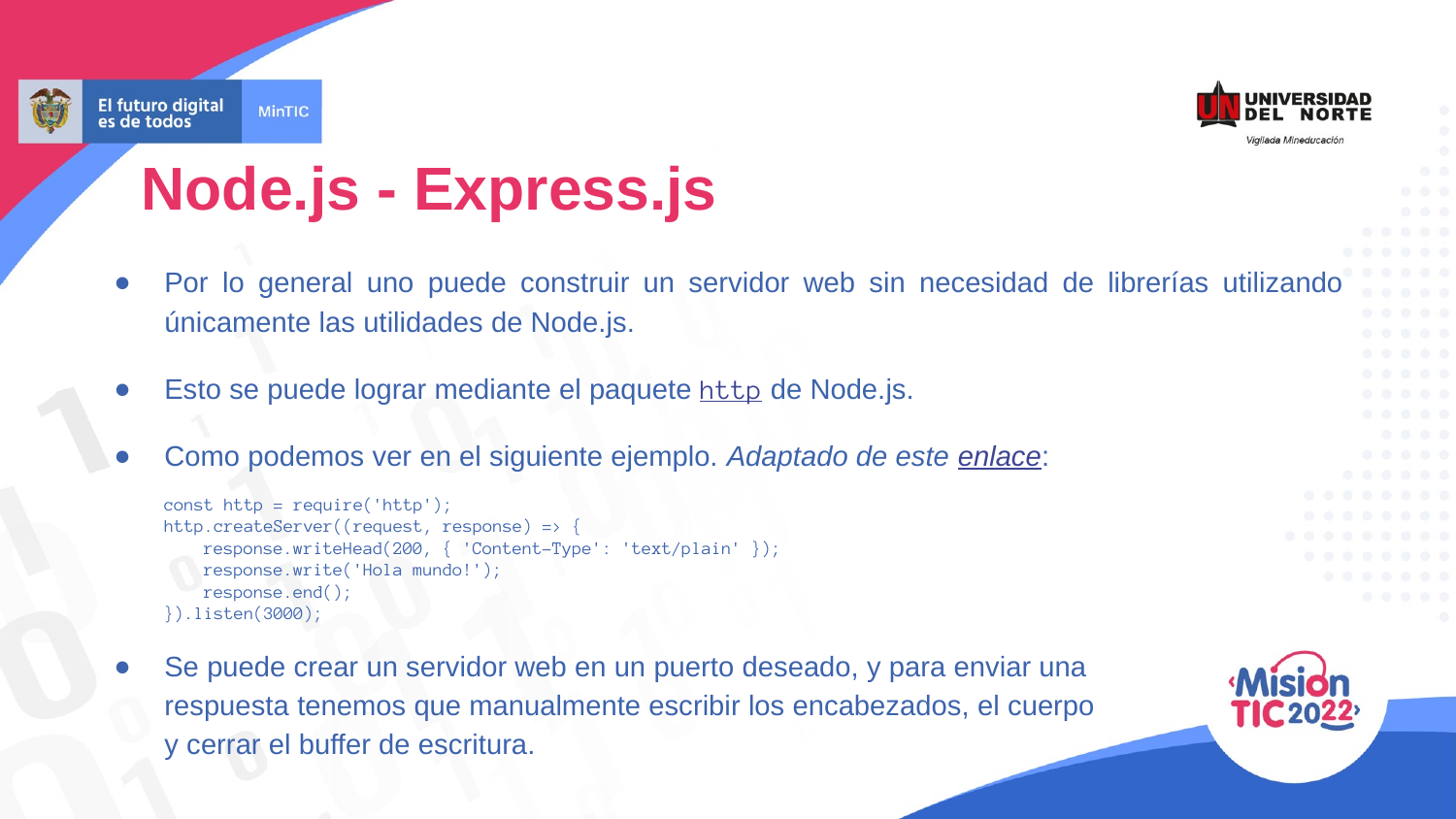

Node.js - Express.js
Por lo general uno puede construir un servidor web sin necesidad de librerías utilizando únicamente las utilidades de Node.js.
Esto se puede lograr mediante el paquete http de Node.js.
Como podemos ver en el siguiente ejemplo. Adaptado de este enlace:
const http = require('http');
http.createServer((request, response) => {
    response.writeHead(200, { 'Content-Type': 'text/plain' });
    response.write('Hola mundo!');
    response.end();
}).listen(3000);
Se puede crear un servidor web en un puerto deseado, y para enviar una
respuesta tenemos que manualmente escribir los encabezados, el cuerpo
y cerrar el buffer de escritura.